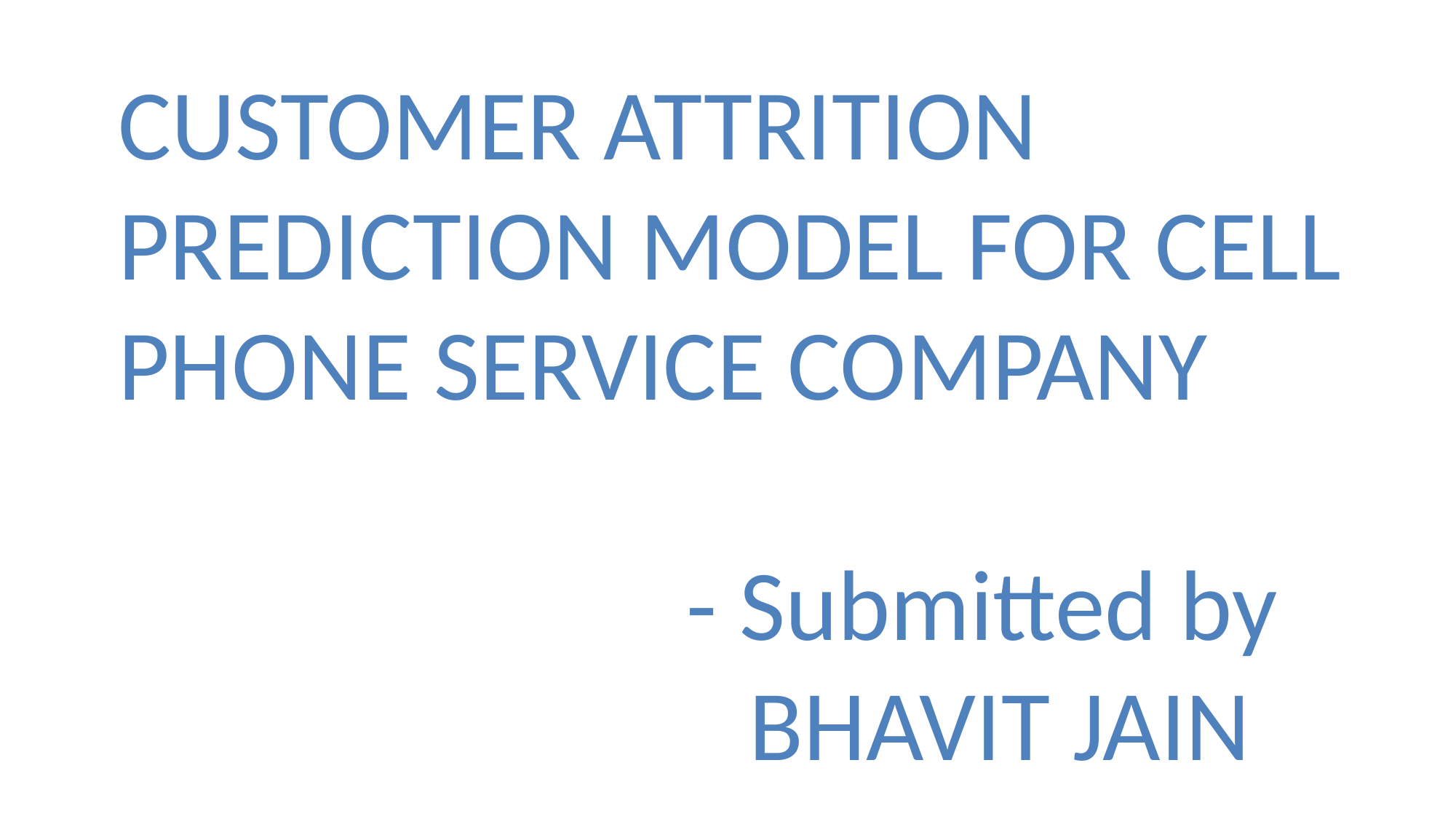

CUSTOMER ATTRITION PREDICTION MODEL FOR CELL PHONE SERVICE COMPANY

					 - Submitted by
                            BHAVIT JAIN